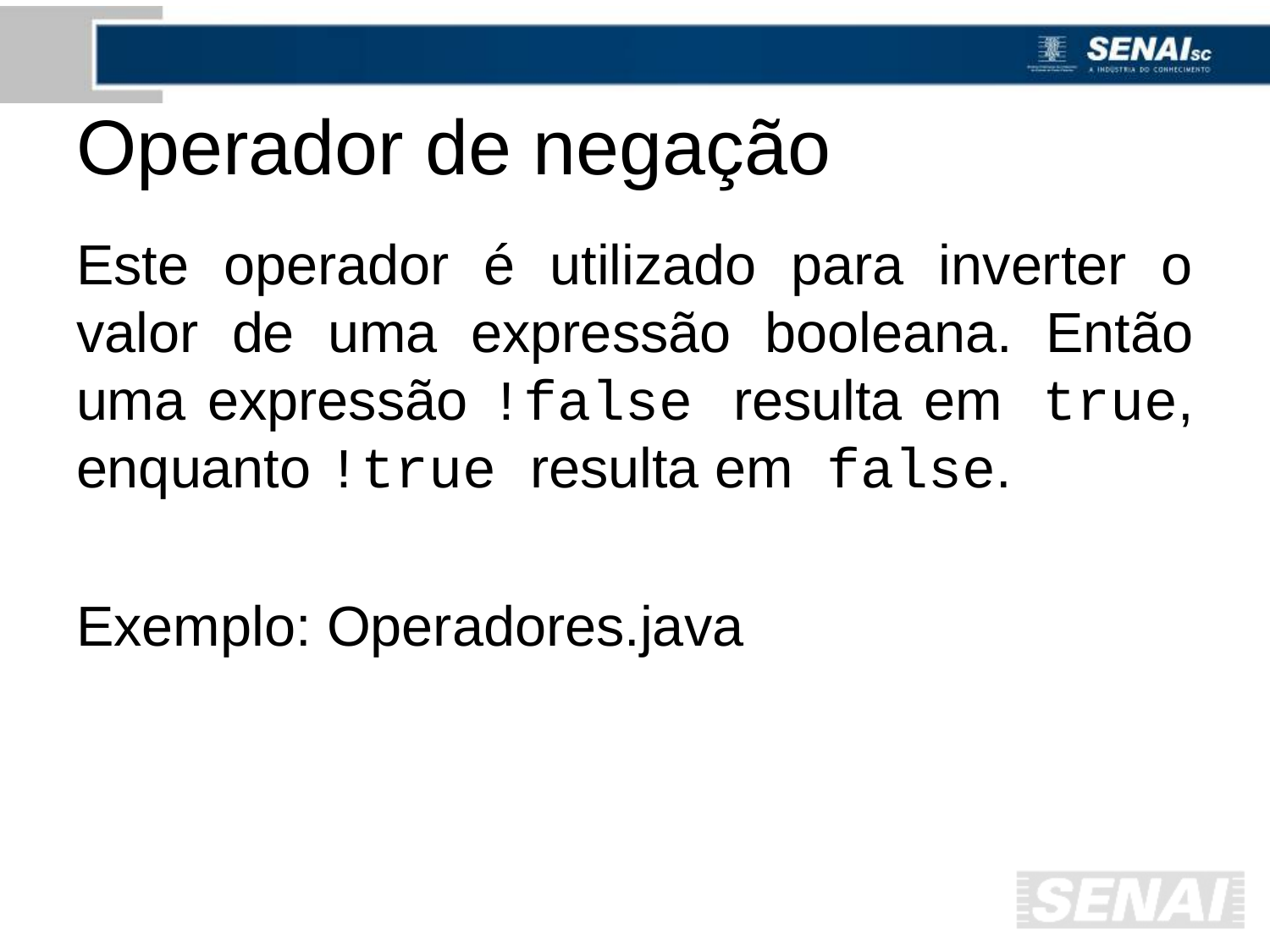

# Operador de negação
Este operador é utilizado para inverter o valor de uma expressão booleana. Então uma expressão !false resulta em true, enquanto !true resulta em false.

Exemplo: Operadores.java